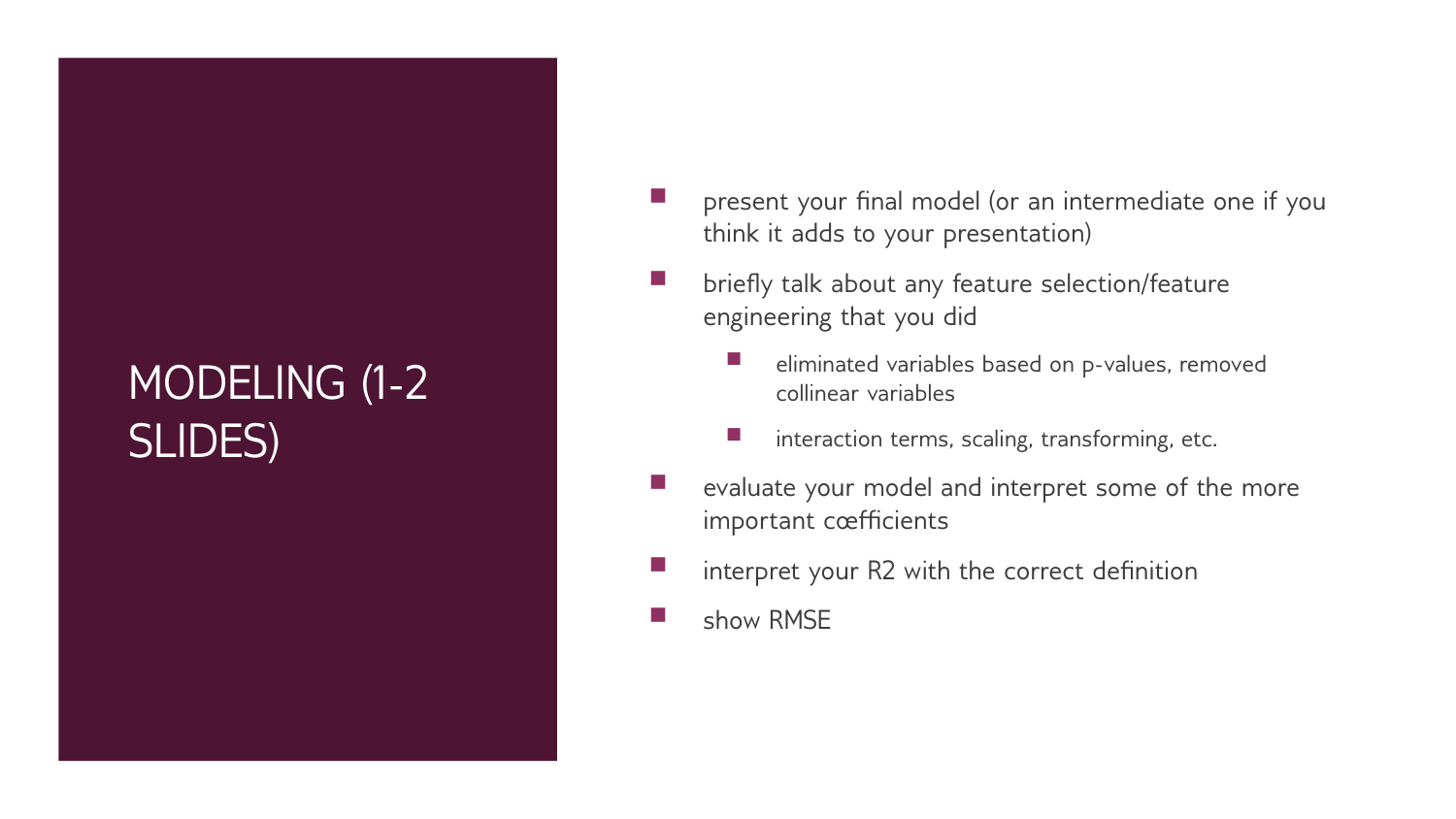

# modeling (1-2 slides)
present your final model (or an intermediate one if you think it adds to your presentation)
briefly talk about any feature selection/feature engineering that you did
eliminated variables based on p-values, removed collinear variables
interaction terms, scaling, transforming, etc.
evaluate your model and interpret some of the more important coefficients
interpret your R2 with the correct definition
show RMSE